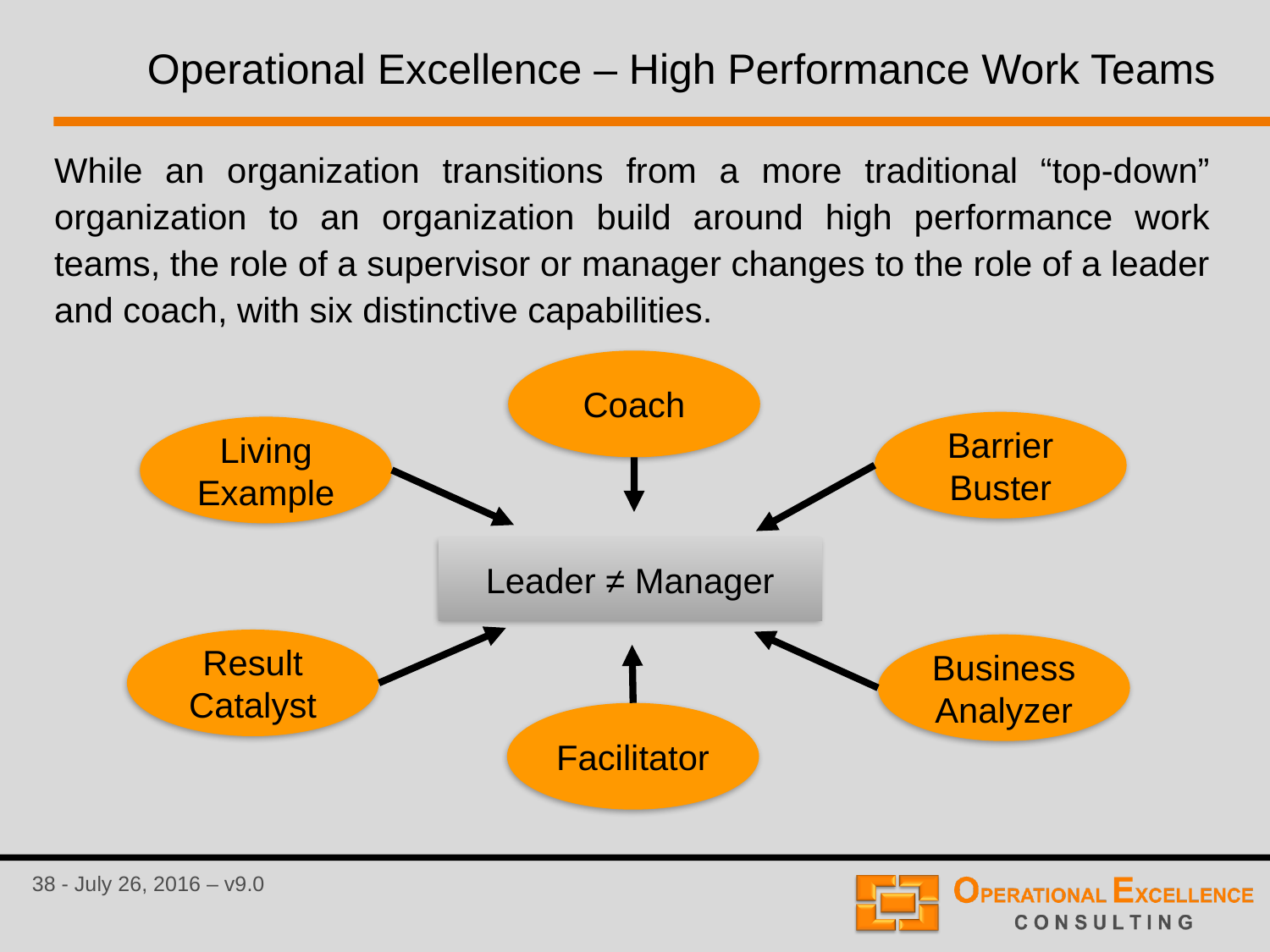

# Operational Excellence – High Performance Work Teams
While an organization transitions from a more traditional “top-down” organization to an organization build around high performance work teams, the role of a supervisor or manager changes to the role of a leader and coach, with six distinctive capabilities.
Coach
Barrier
Buster
Living
Example
Leader ≠ Manager
Result
Catalyst
Business
Analyzer
Facilitator